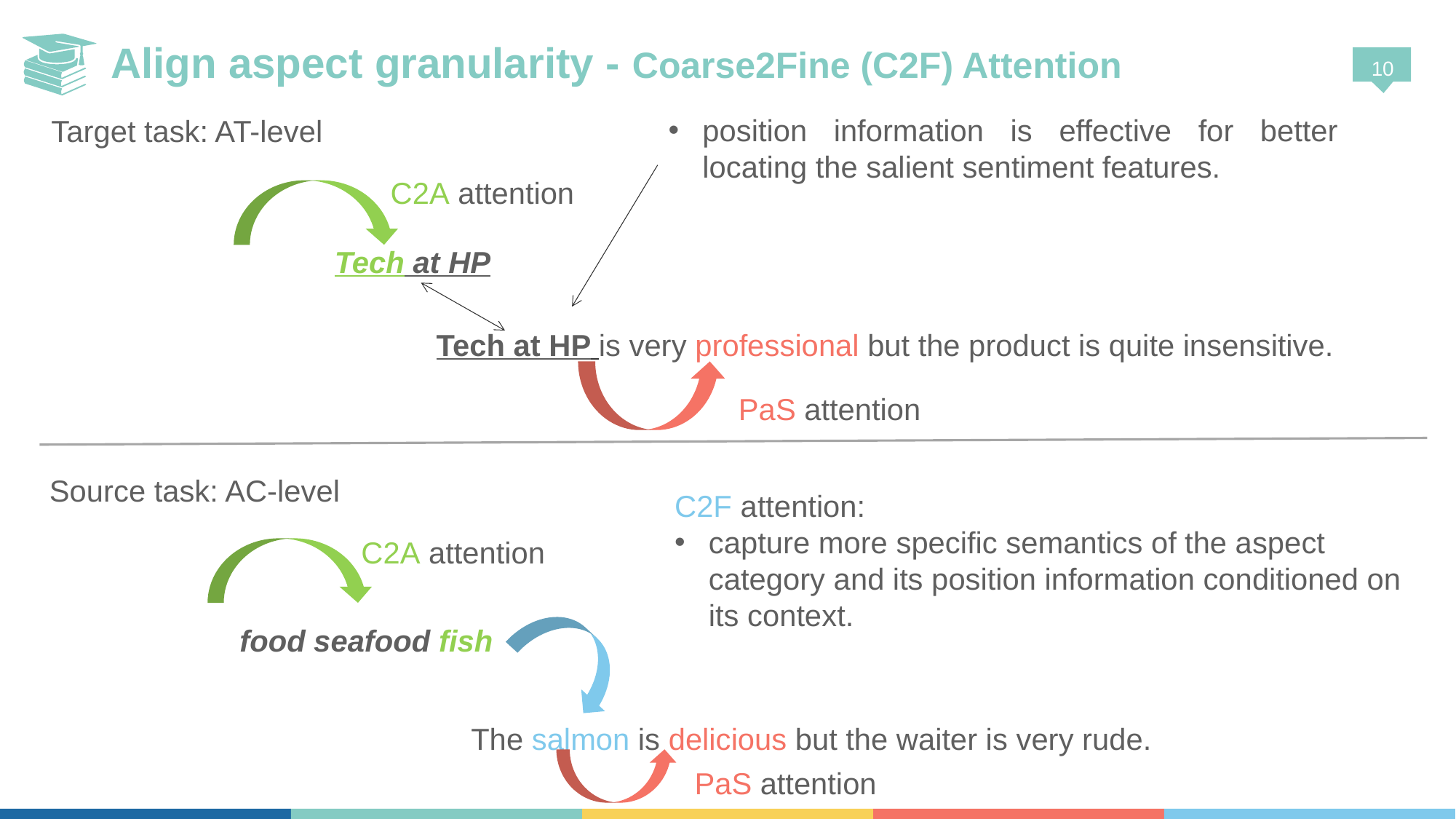

# Align aspect granularity - Coarse2Fine (C2F) Attention
position information is effective for better locating the salient sentiment features.
Target task: AT-level
C2A attention

Tech at HP
Tech at HP is very professional but the product is quite insensitive.

PaS attention
Source task: AC-level
C2F attention:
capture more specific semantics of the aspect category and its position information conditioned on its context.
C2A attention

food seafood fish

The salmon is delicious but the waiter is very rude.

PaS attention